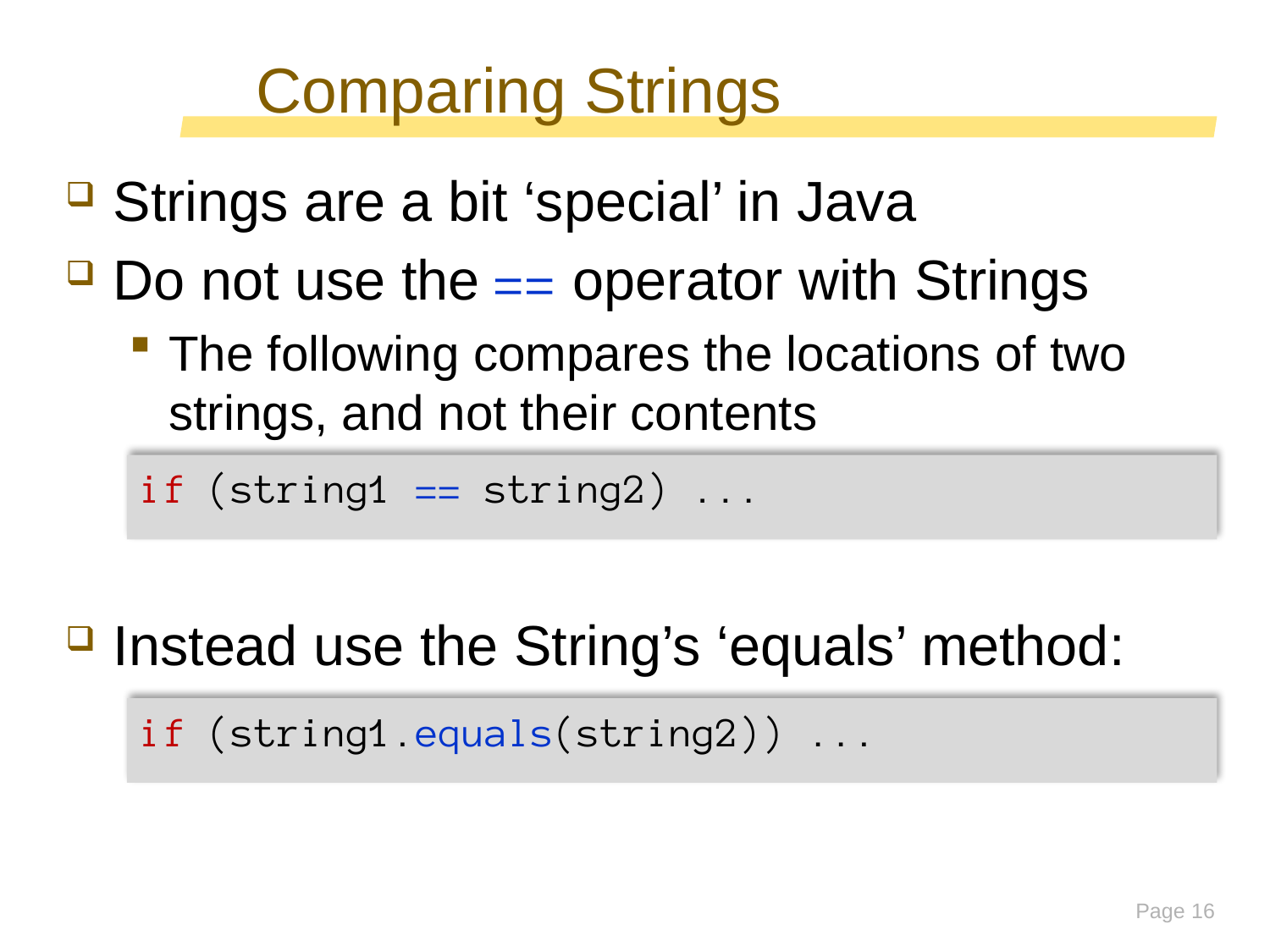

# Comparing Strings
Strings are a bit ‘special’ in Java
Do not use the == operator with Strings
The following compares the locations of two strings, and not their contents

Instead use the String’s ‘equals’ method:
if (string1 == string2) ...
if (string1.equals(string2)) ...
Page 16